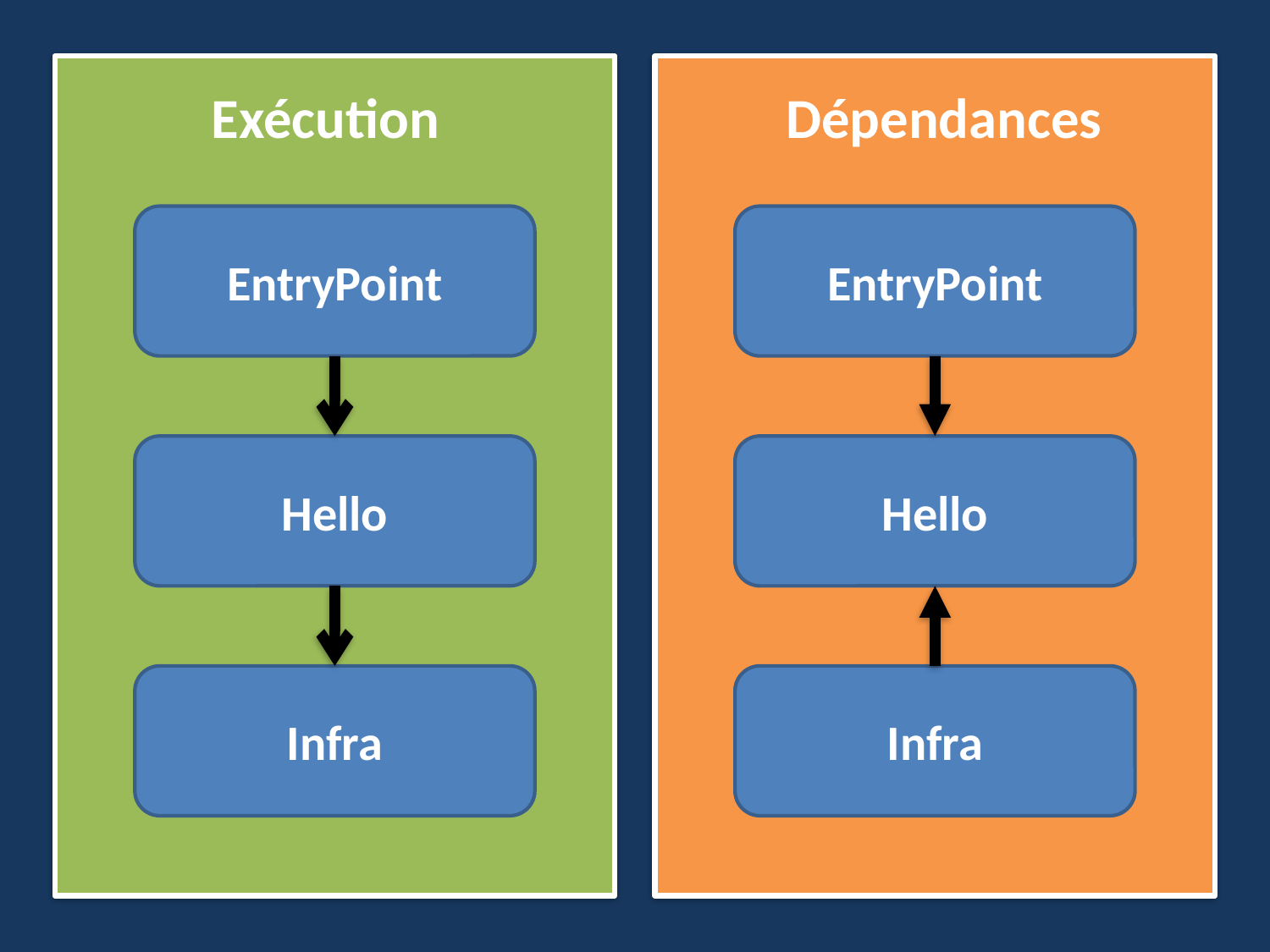

Exécution
Dépendances
EntryPoint
EntryPoint
Hello
Hello
Infra
Infra